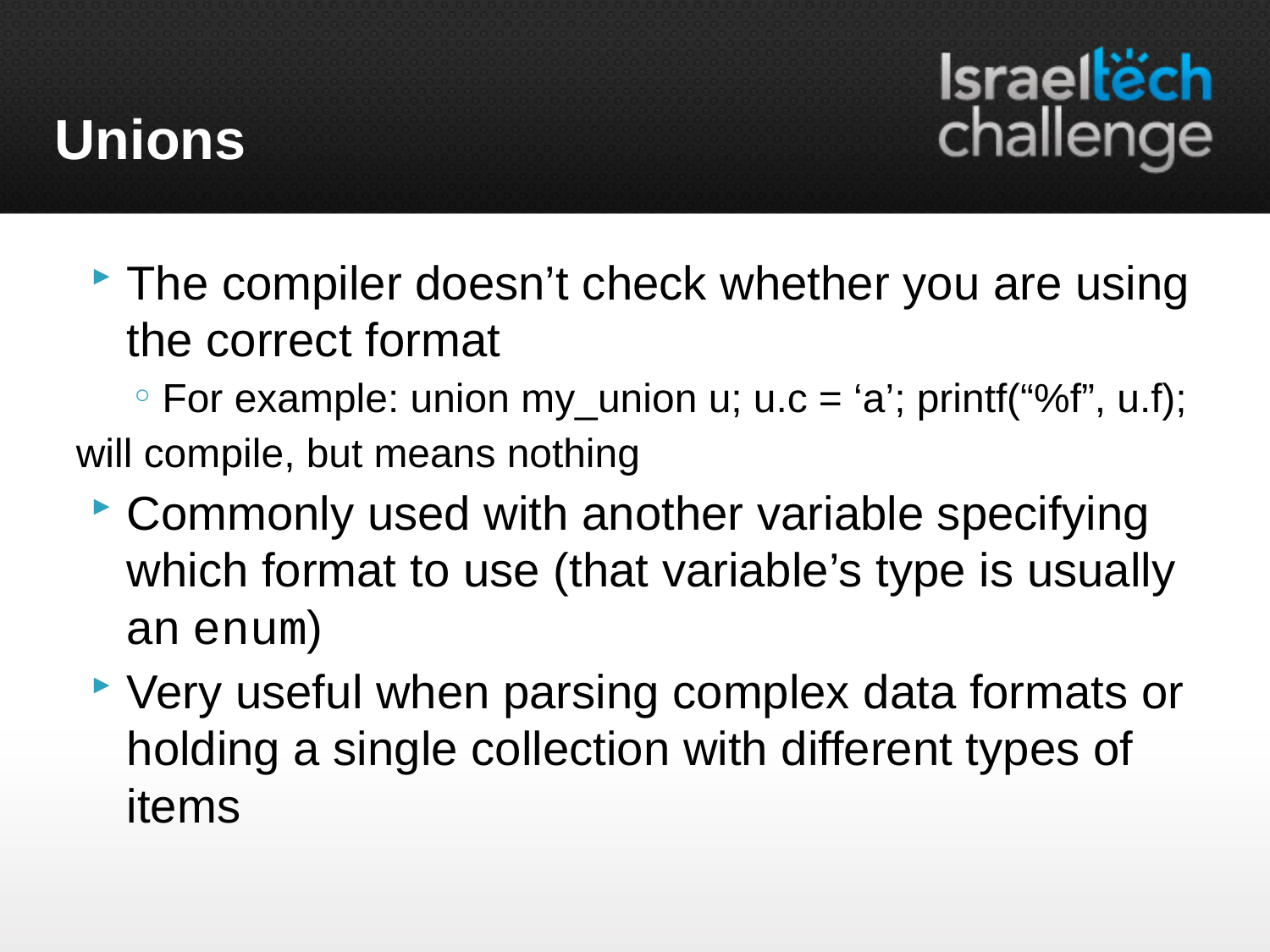

# Unions
The compiler doesn’t check whether you are using the correct format
For example: union my_union u; u.c = ‘a’; printf(“%f”, u.f);
   will compile, but means nothing
Commonly used with another variable specifying which format to use (that variable’s type is usually an enum)
Very useful when parsing complex data formats or holding a single collection with different types of items